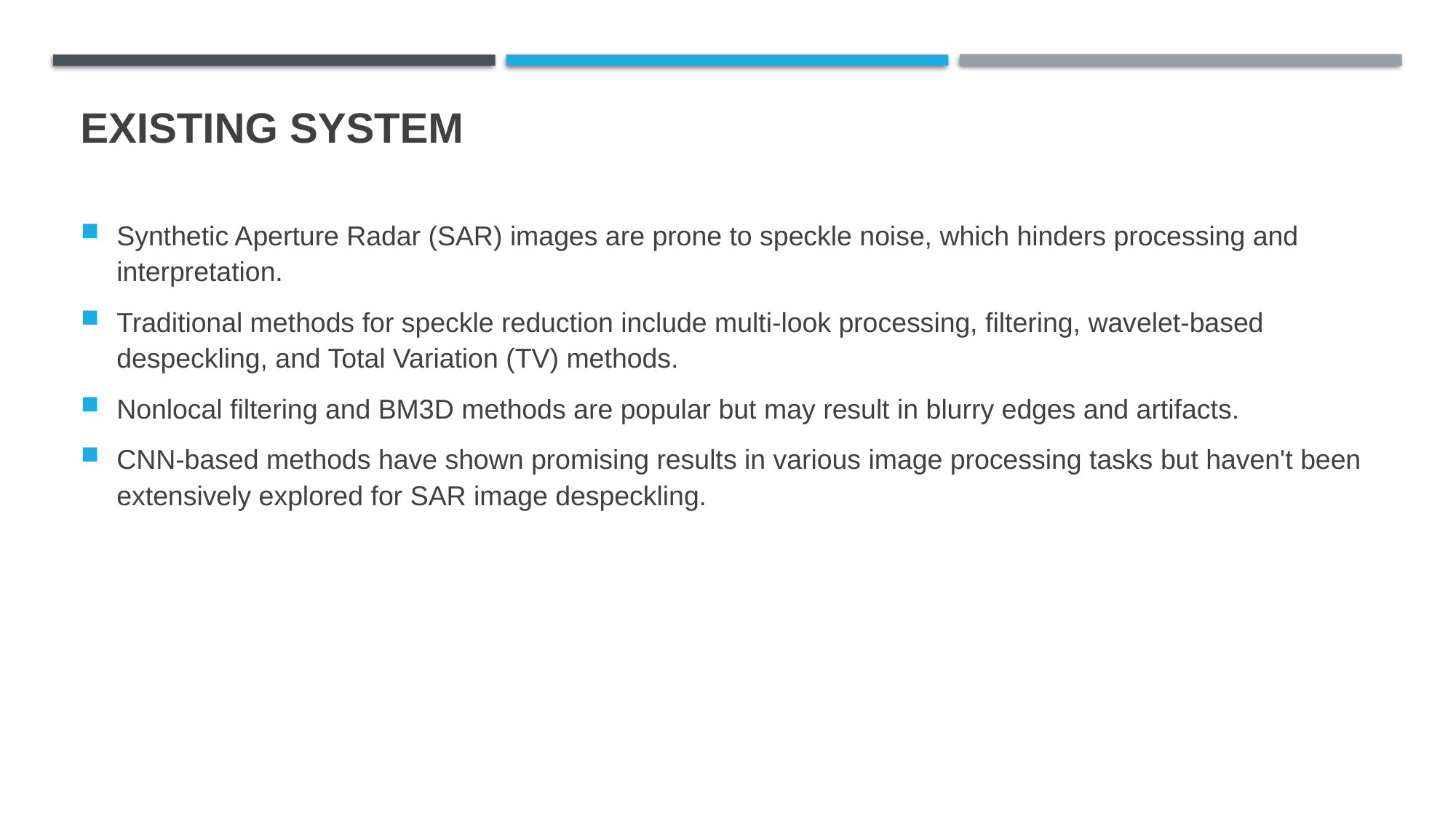

# Existing system
Synthetic Aperture Radar (SAR) images are prone to speckle noise, which hinders processing and interpretation.
Traditional methods for speckle reduction include multi-look processing, filtering, wavelet-based despeckling, and Total Variation (TV) methods.
Nonlocal filtering and BM3D methods are popular but may result in blurry edges and artifacts.
CNN-based methods have shown promising results in various image processing tasks but haven't been extensively explored for SAR image despeckling.